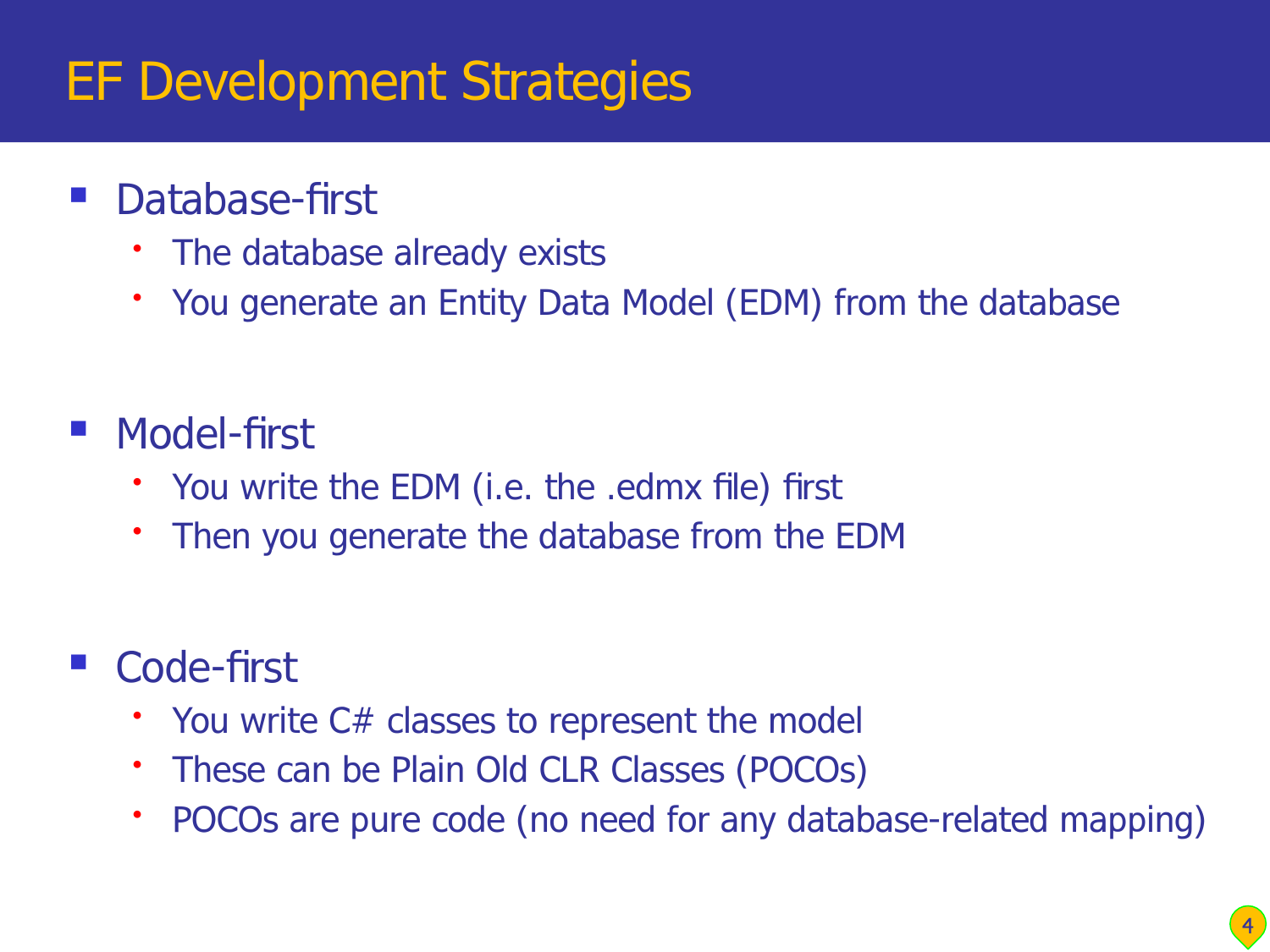

# EF Development Strategies
Database-first
The database already exists
You generate an Entity Data Model (EDM) from the database

Model-first
You write the EDM (i.e. the .edmx file) first
Then you generate the database from the EDM

Code-first
You write C# classes to represent the model
These can be Plain Old CLR Classes (POCOs)
POCOs are pure code (no need for any database-related mapping)

4